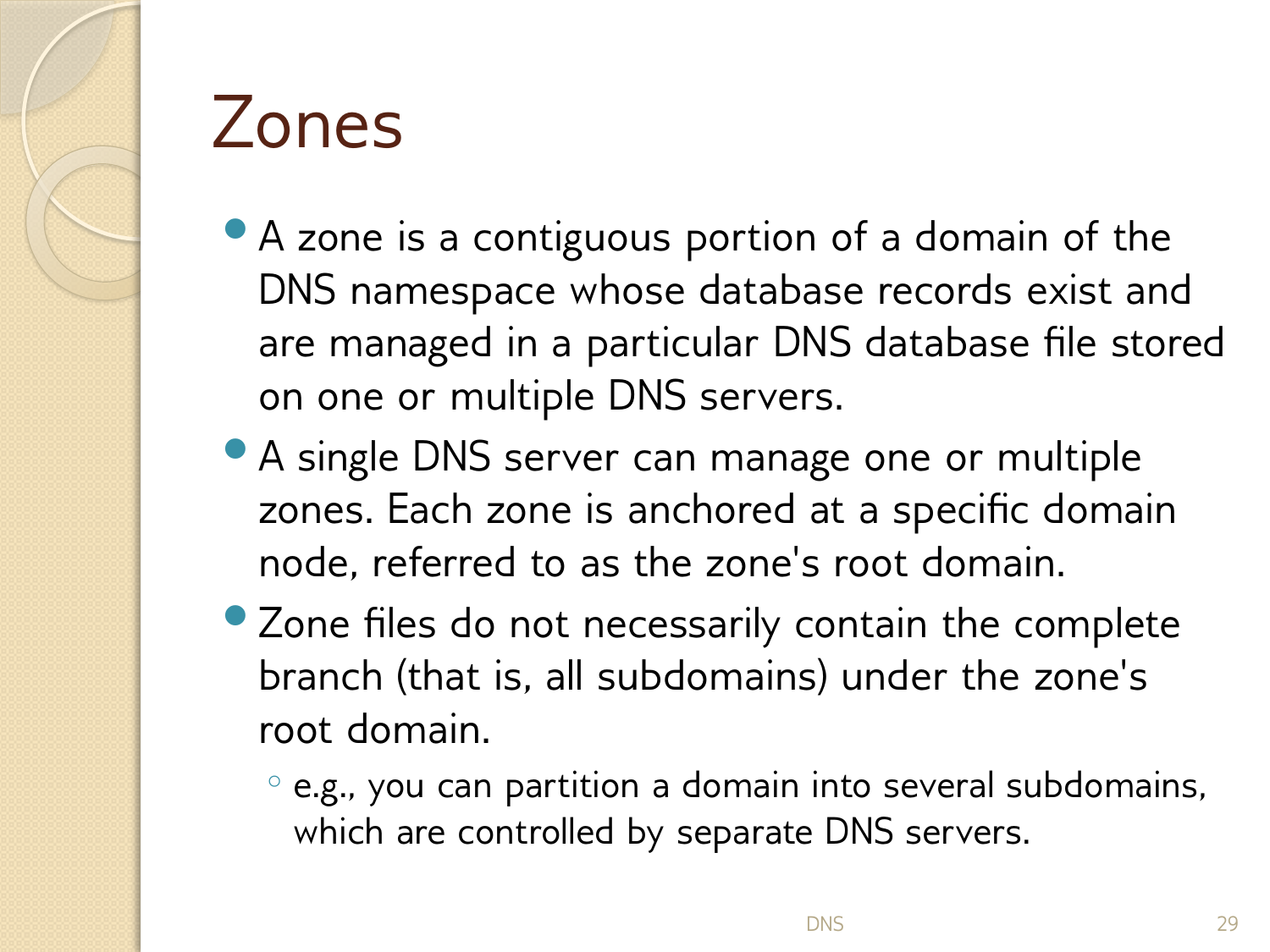

# Zones
A zone is a contiguous portion of a domain of the DNS namespace whose database records exist and are managed in a particular DNS database file stored on one or multiple DNS servers.
A single DNS server can manage one or multiple zones. Each zone is anchored at a specific domain node, referred to as the zone's root domain.
Zone files do not necessarily contain the complete branch (that is, all subdomains) under the zone's root domain.
e.g., you can partition a domain into several subdomains, which are controlled by separate DNS servers.
DNS
29